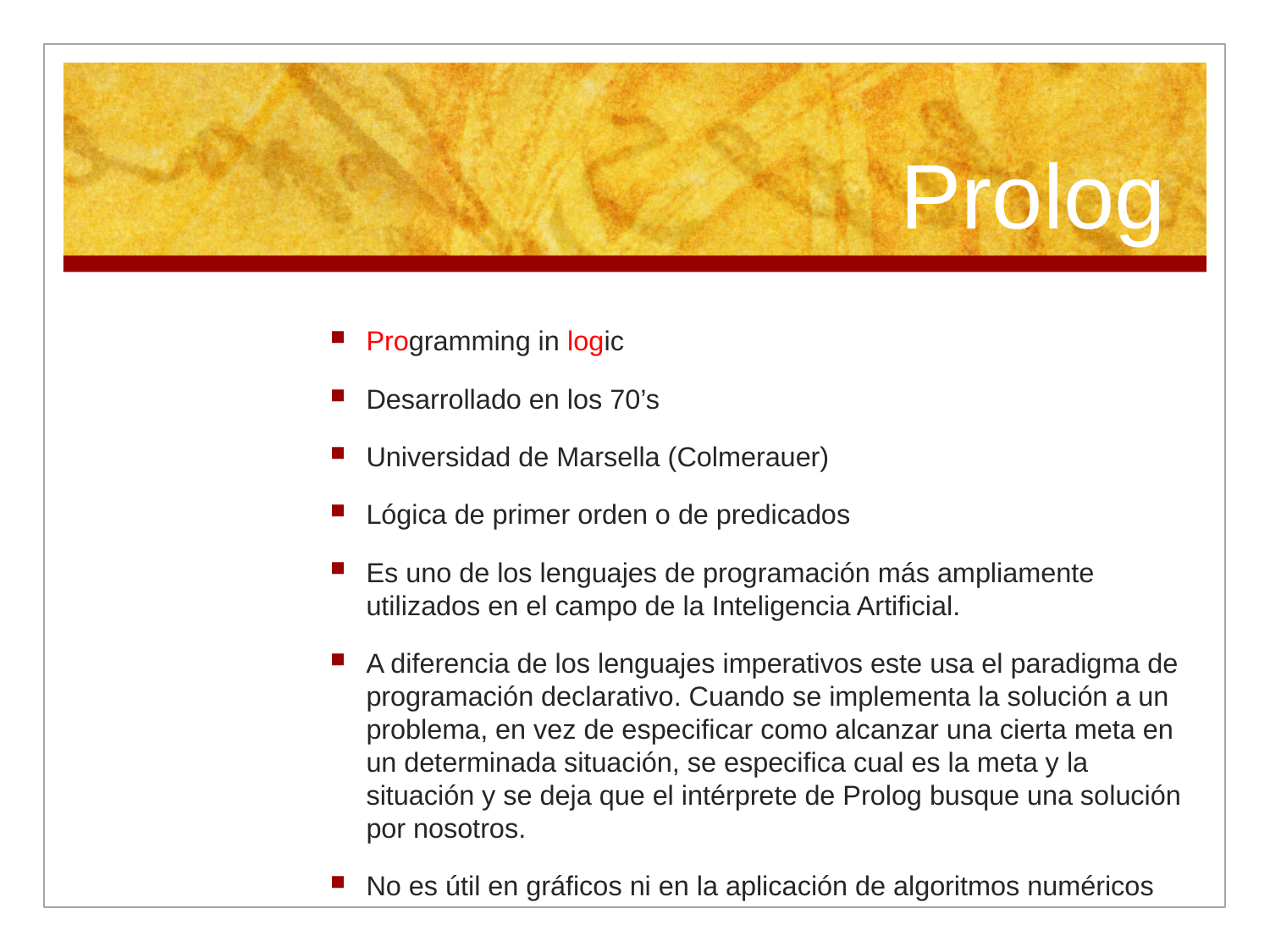

# Prolog
Programming in logic
Desarrollado en los 70’s
Universidad de Marsella (Colmerauer)
Lógica de primer orden o de predicados
Es uno de los lenguajes de programación más ampliamente utilizados en el campo de la Inteligencia Artificial.
A diferencia de los lenguajes imperativos este usa el paradigma de programación declarativo. Cuando se implementa la solución a un problema, en vez de especificar como alcanzar una cierta meta en un determinada situación, se especifica cual es la meta y la situación y se deja que el intérprete de Prolog busque una solución por nosotros.
No es útil en gráficos ni en la aplicación de algoritmos numéricos